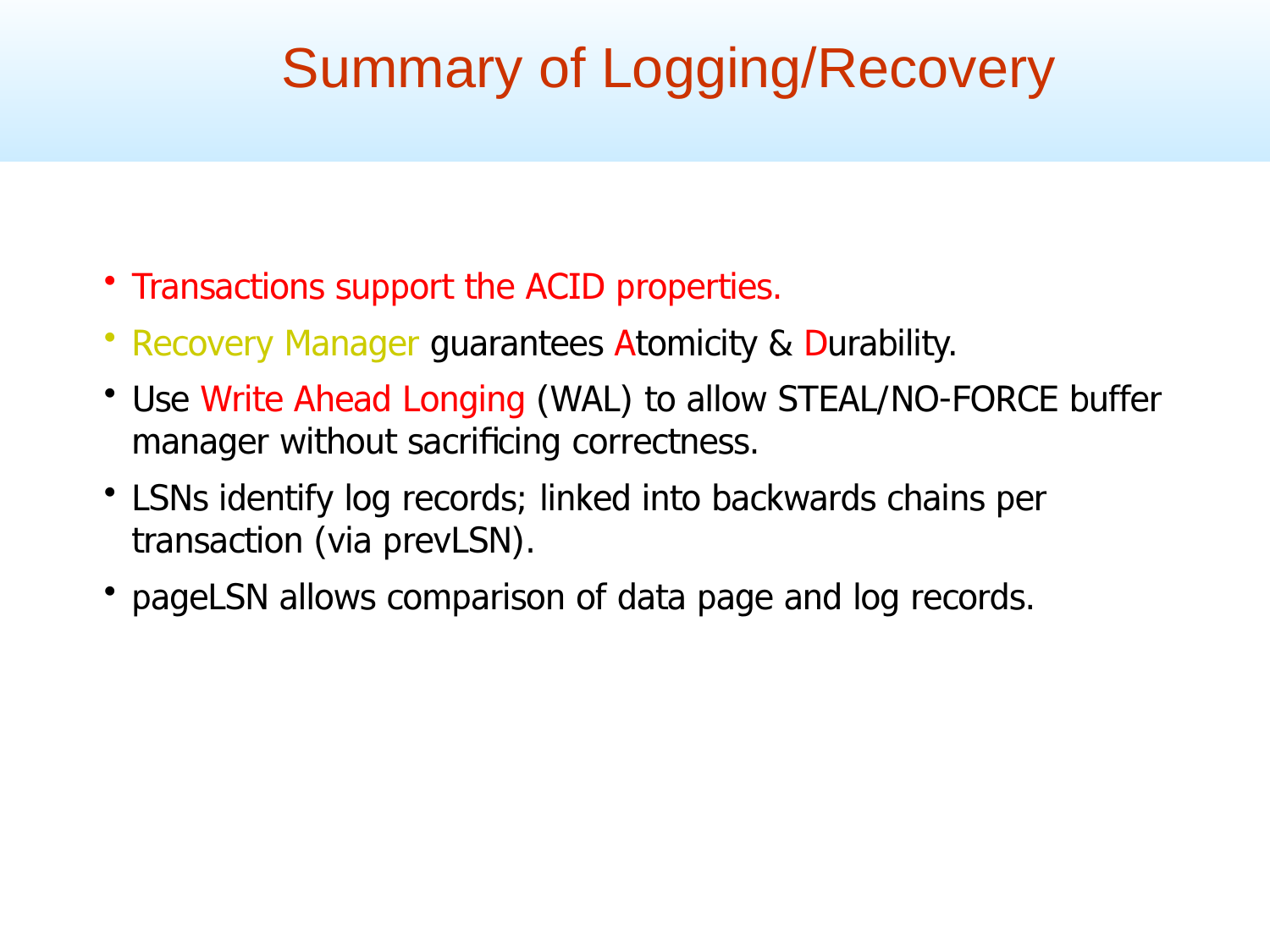

Summary of Logging/Recovery
Transactions support the ACID properties.
Recovery Manager guarantees Atomicity & Durability.
Use Write Ahead Longing (WAL) to allow STEAL/NO-FORCE buffer manager without sacrificing correctness.
LSNs identify log records; linked into backwards chains per transaction (via prevLSN).
pageLSN allows comparison of data page and log records.
31